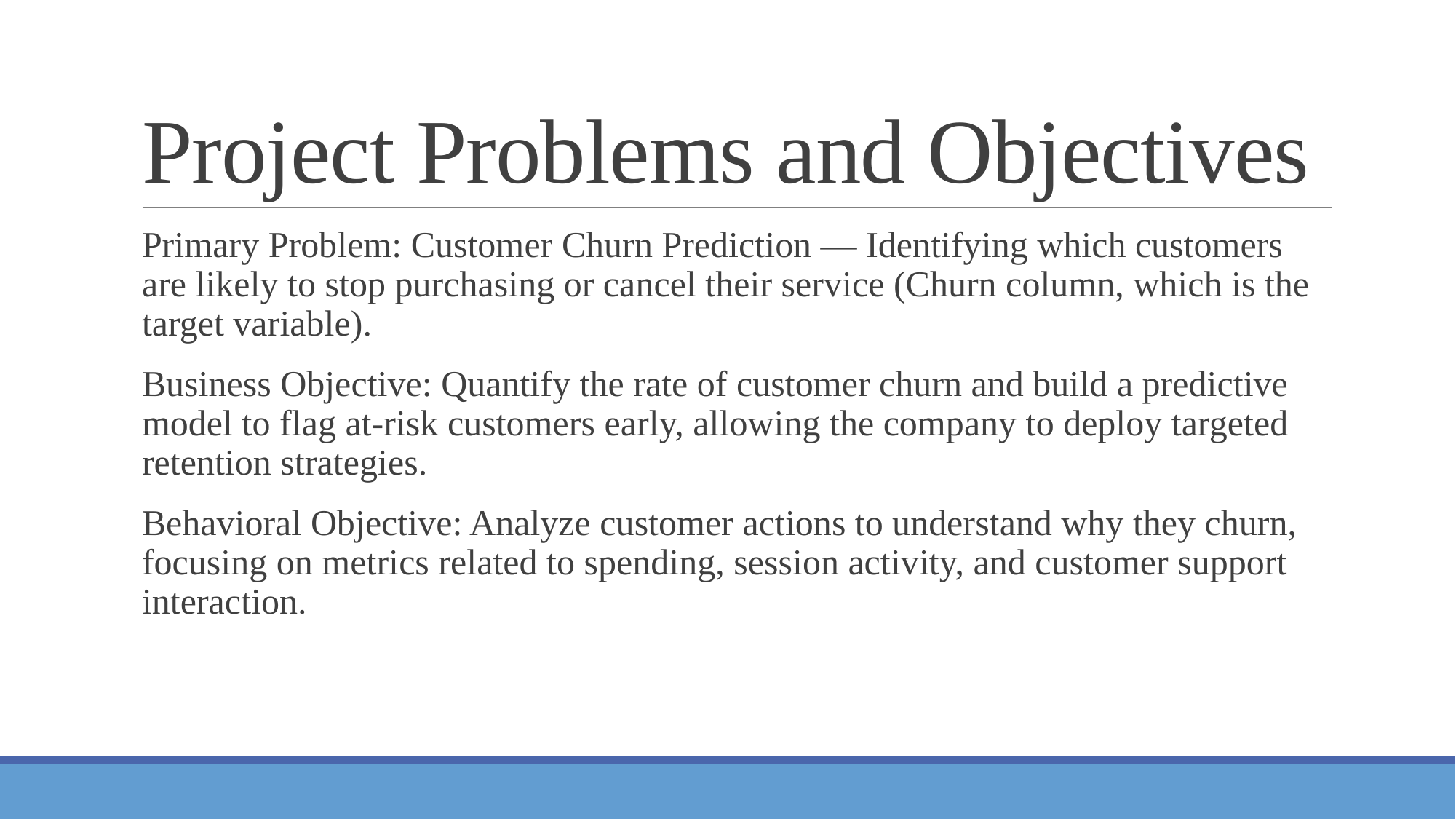

# Project Problems and Objectives
Primary Problem: Customer Churn Prediction — Identifying which customers are likely to stop purchasing or cancel their service (Churn column, which is the target variable).
Business Objective: Quantify the rate of customer churn and build a predictive model to flag at-risk customers early, allowing the company to deploy targeted retention strategies.
Behavioral Objective: Analyze customer actions to understand why they churn, focusing on metrics related to spending, session activity, and customer support interaction.